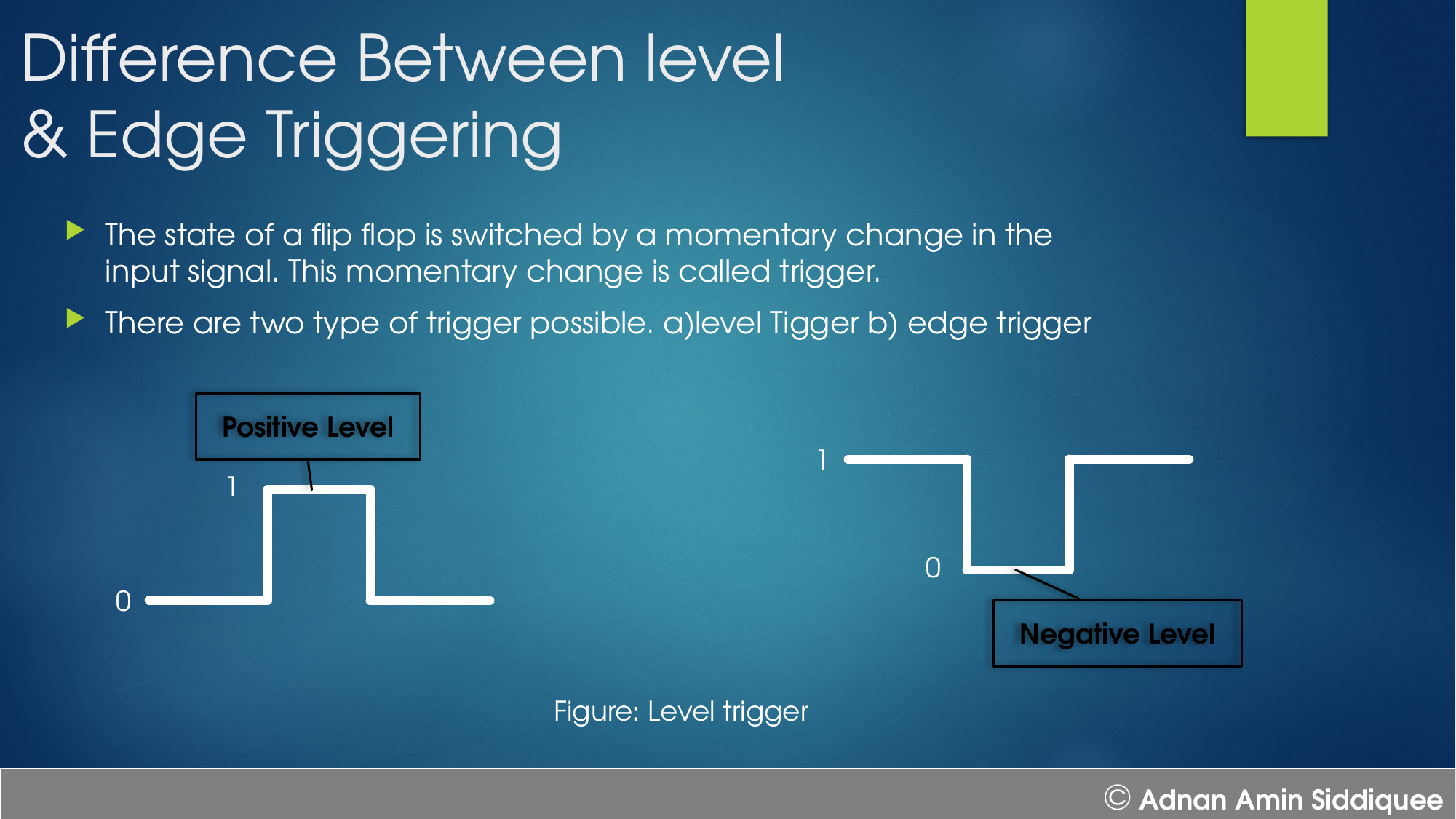

# Difference Between level & Edge Triggering
The state of a flip flop is switched by a momentary change in the input signal. This momentary change is called trigger.
There are two type of trigger possible. a)level Tigger b) edge trigger
Positive Level
1
1
0
0
Negative Level
Figure: Level trigger
© Adnan Amin Siddiquee